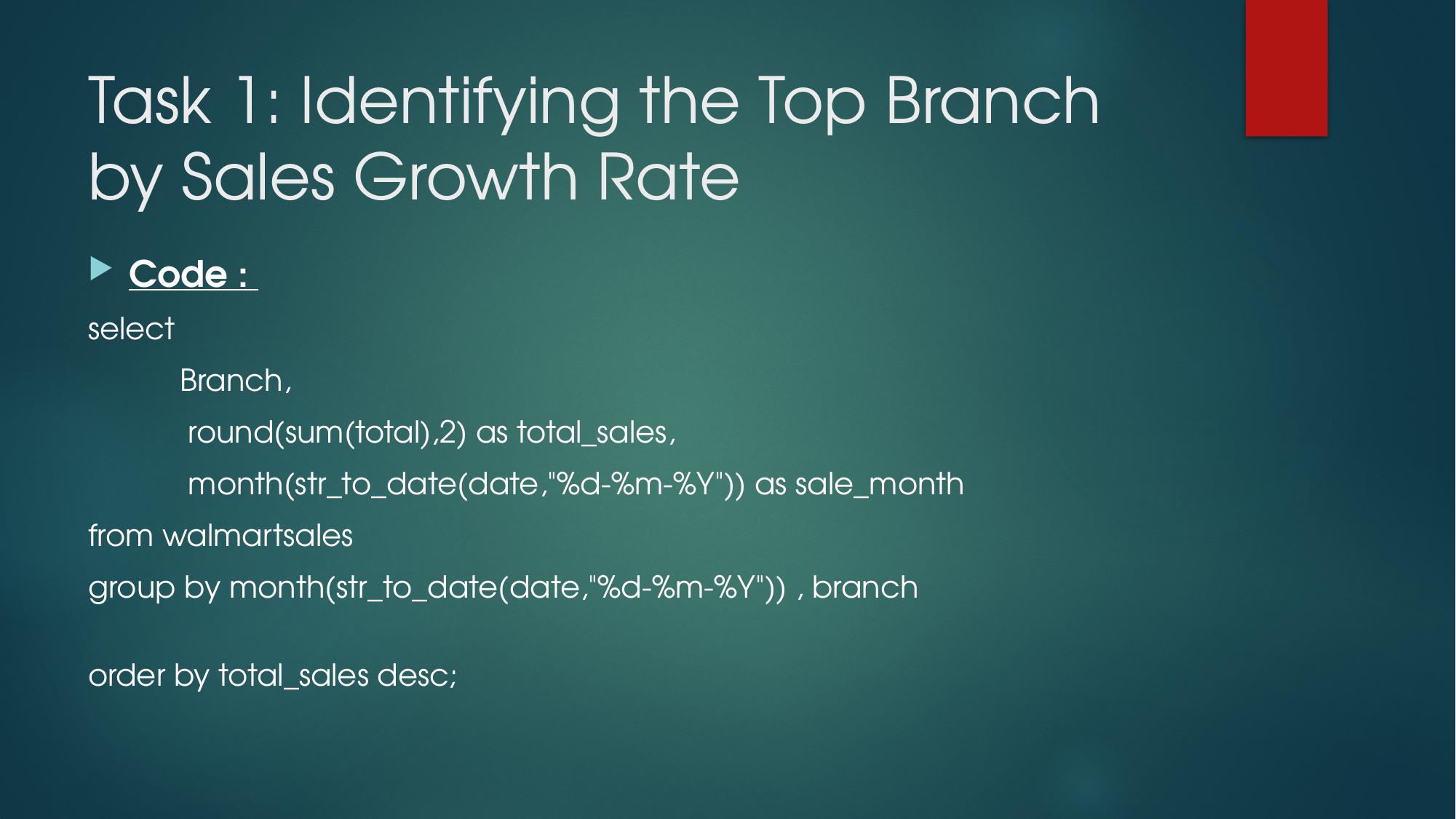

# Task 1: Identifying the Top Branch by Sales Growth Rate
Code :
select
           Branch,
            round(sum(total),2) as total_sales,
            month(str_to_date(date,"%d-%m-%Y")) as sale_month
from walmartsales
group by month(str_to_date(date,"%d-%m-%Y")) , branch
order by total_sales desc;